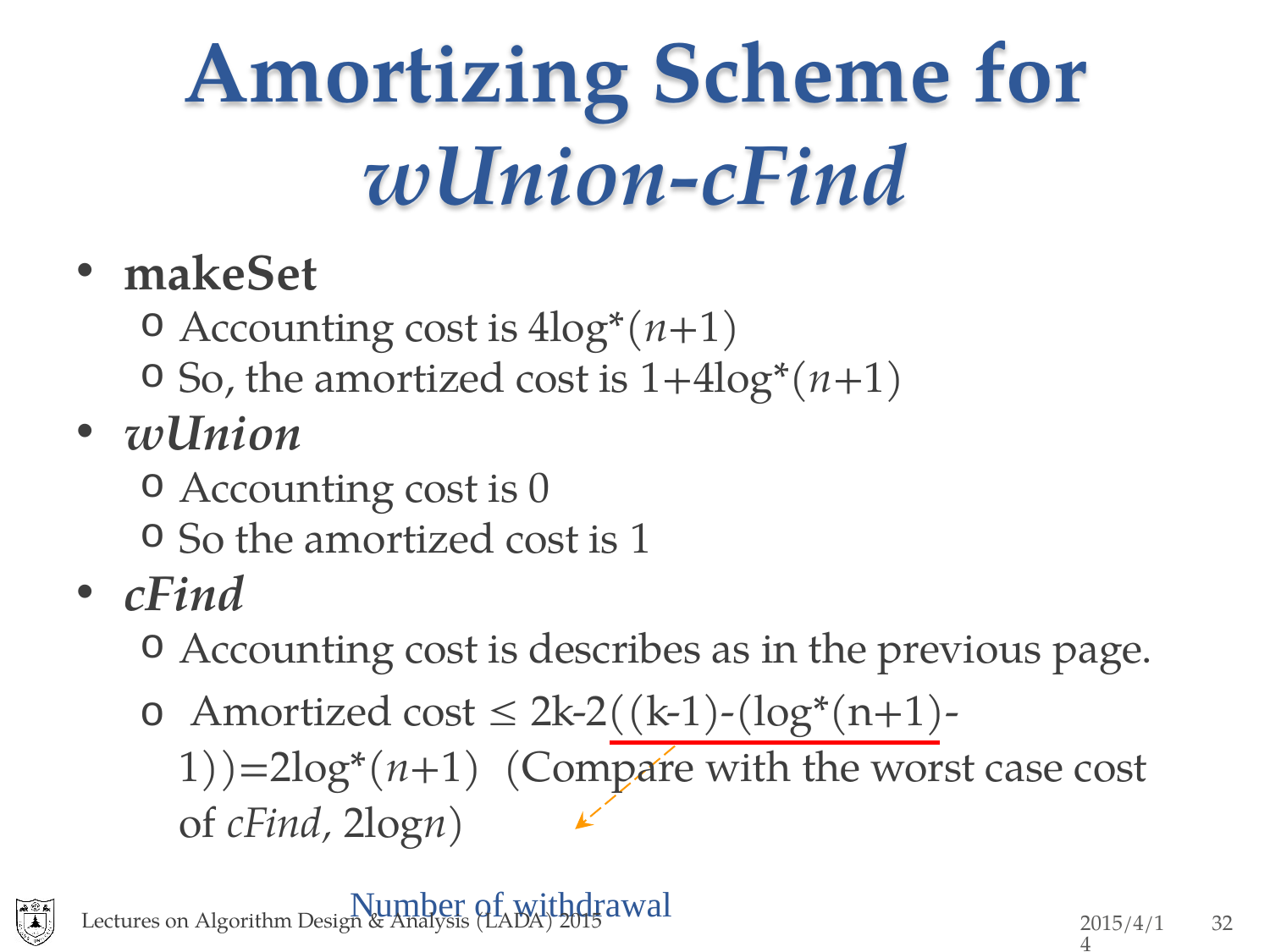

# Amortizing Scheme	for
wUnion-cFind

makeSet
Accounting cost is 4log*(n+1)
So, the amortized cost is 1+4log*(n+1)
wUnion
Accounting cost is 0
So the amortized cost is 1
cFind
Accounting cost is describes as in the previous page.
o Amortized cost ≤ 2k-2((k-1)-(log*(n+1)-1))=2log*(n+1)  (Compare with the worst case cost of cFind, 2logn)
Number of withdrawal

Lectures on Algorithm Design & Analysis (LADA) 2015
32
2015/4/14